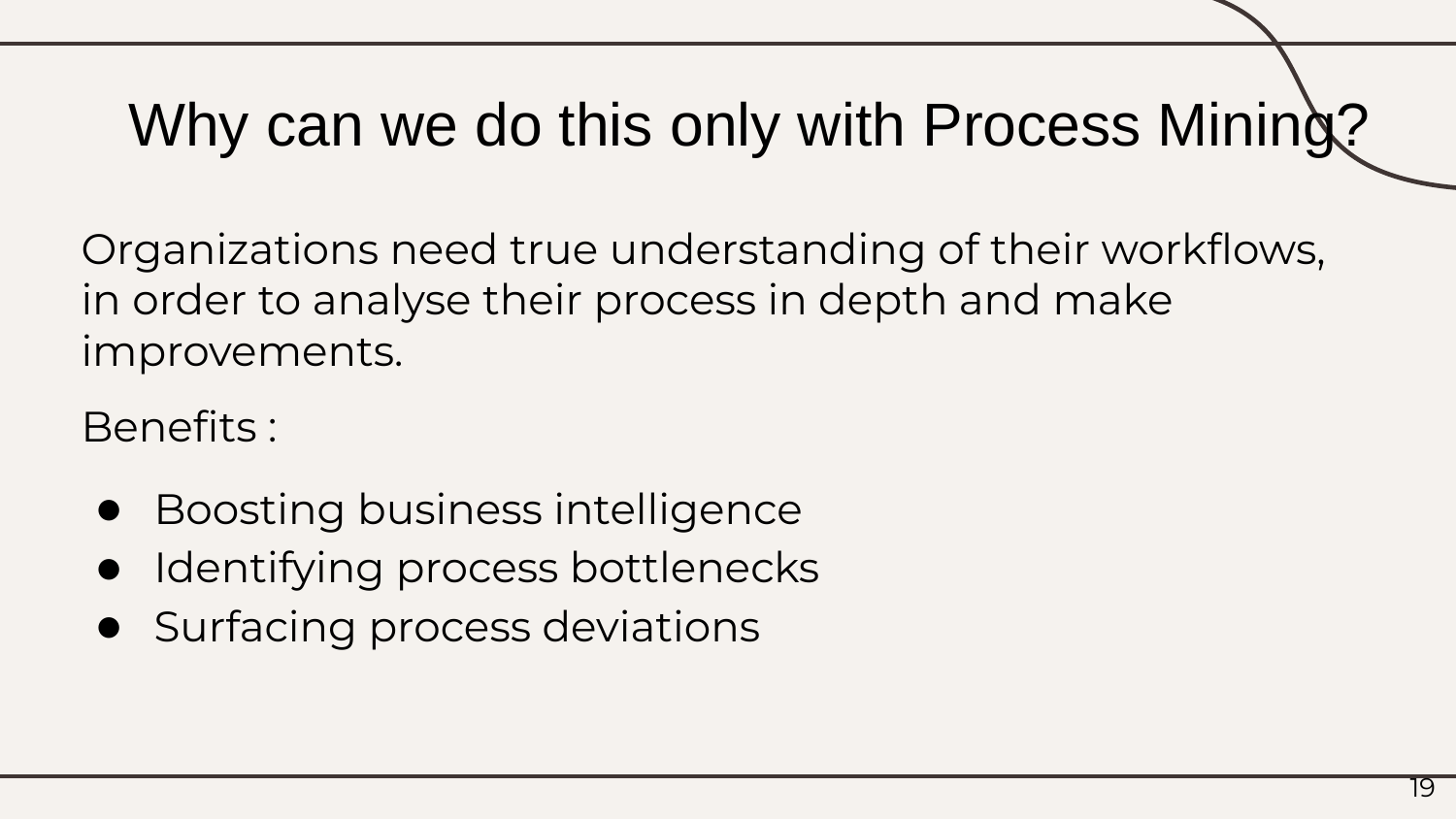

# Why can we do this only with Process Mining?
Organizations need true understanding of their workflows, in order to analyse their process in depth and make improvements.
Benefits :
Boosting business intelligence
Identifying process bottlenecks
Surfacing process deviations

19